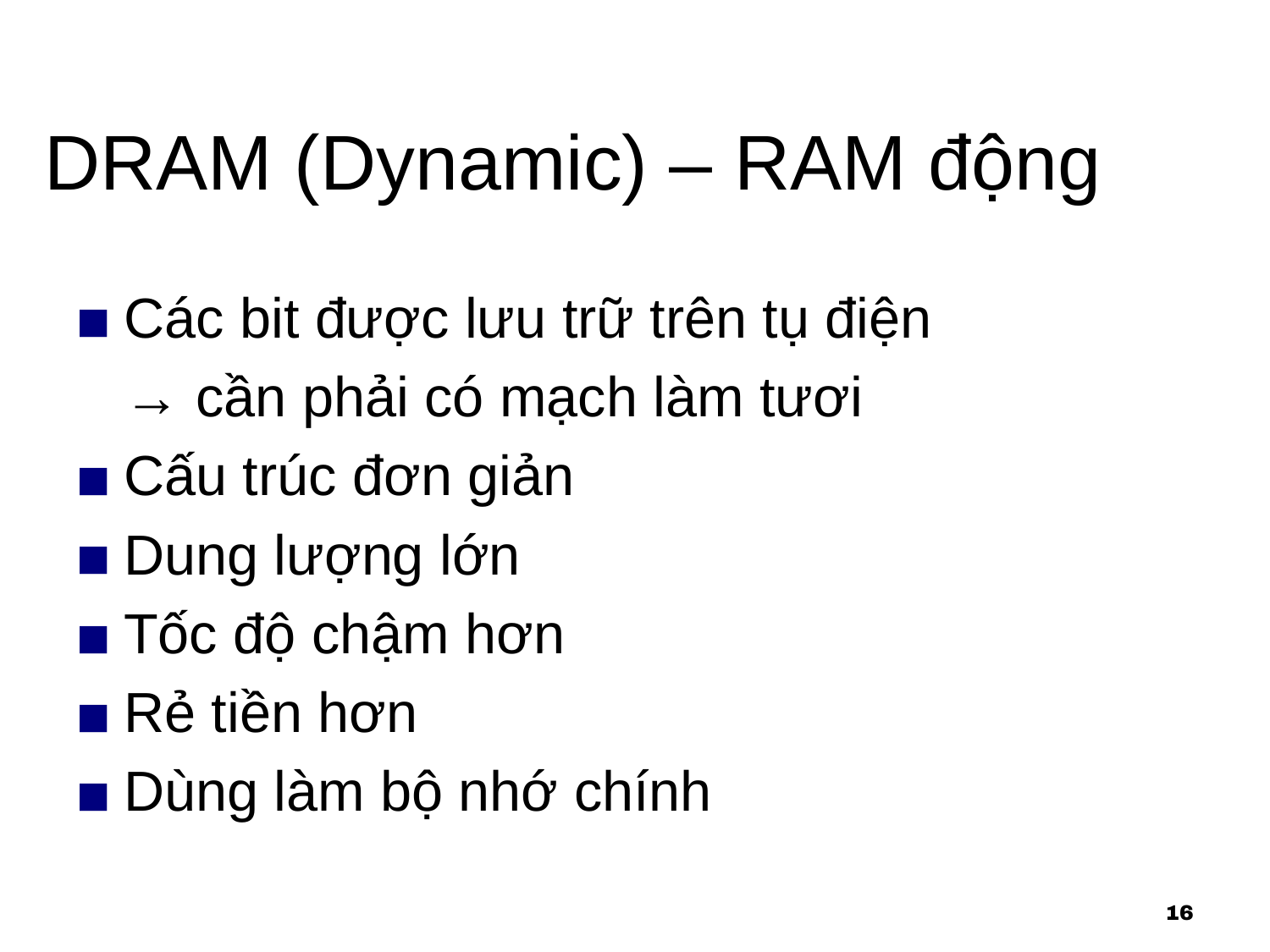

# DRAM (Dynamic) – RAM động
Các bit được lưu trữ trên tụ điện
	→ cần phải có mạch làm tươi
Cấu trúc đơn giản
Dung lượng lớn
Tốc độ chậm hơn
Rẻ tiền hơn
Dùng làm bộ nhớ chính
16